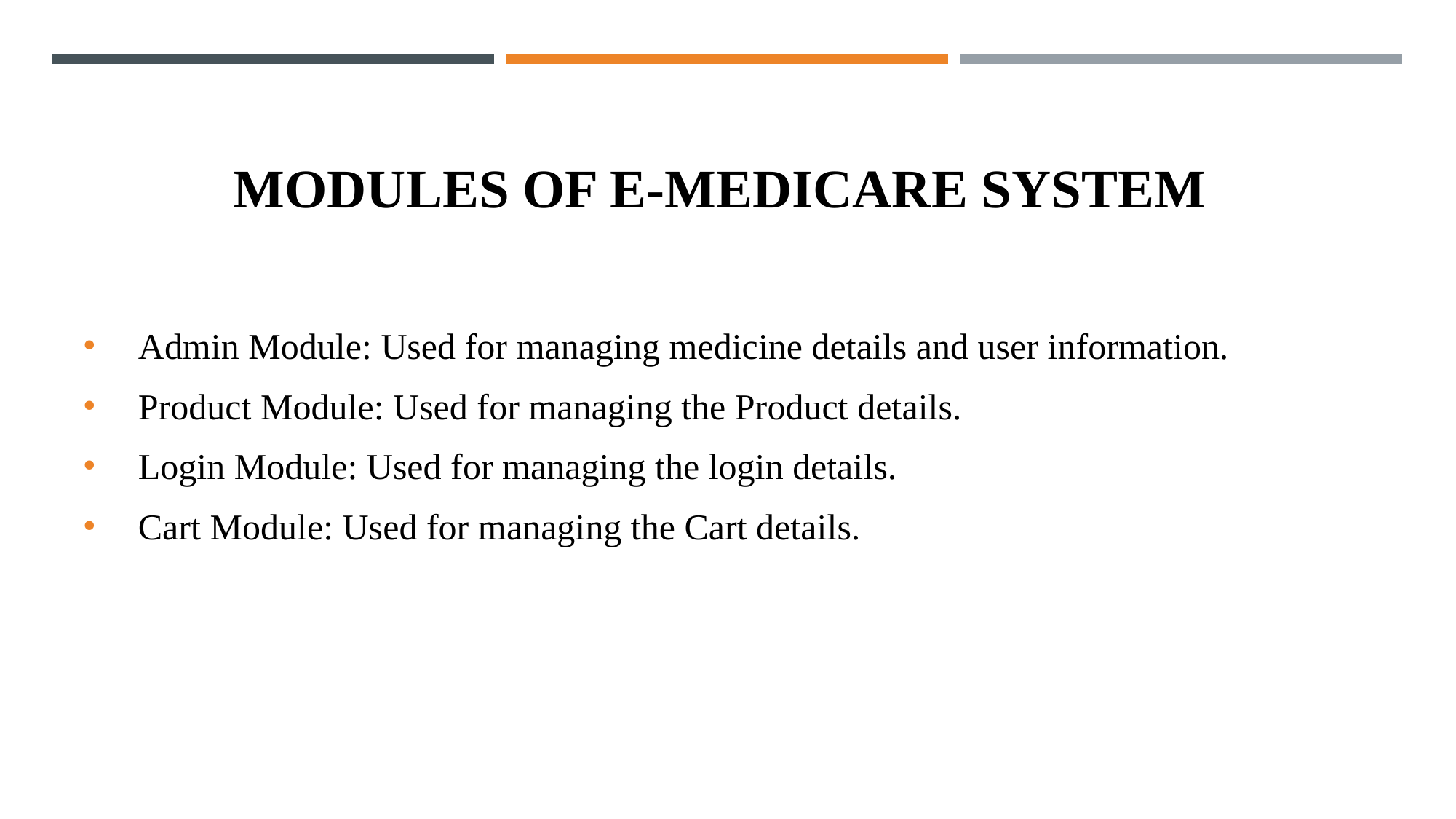

# MODULES OF E-MEDICARE SYSTEM
Admin Module: Used for managing medicine details and user information.
Product Module: Used for managing the Product details.
Login Module: Used for managing the login details.
Cart Module: Used for managing the Cart details.